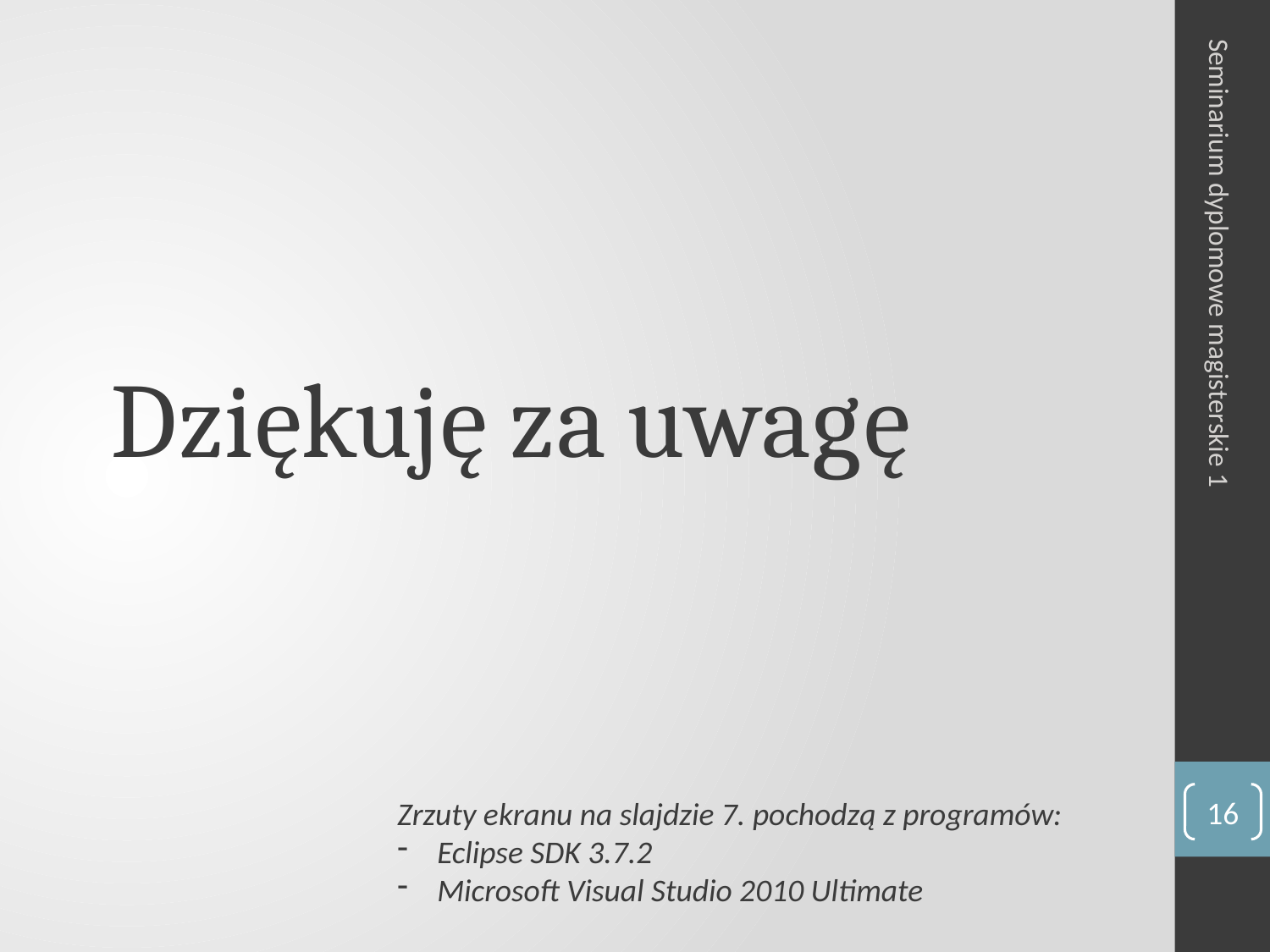

Seminarium dyplomowe magisterskie 1
# Dziękuję za uwagę
16
Zrzuty ekranu na slajdzie 7. pochodzą z programów:
Eclipse SDK 3.7.2
Microsoft Visual Studio 2010 Ultimate